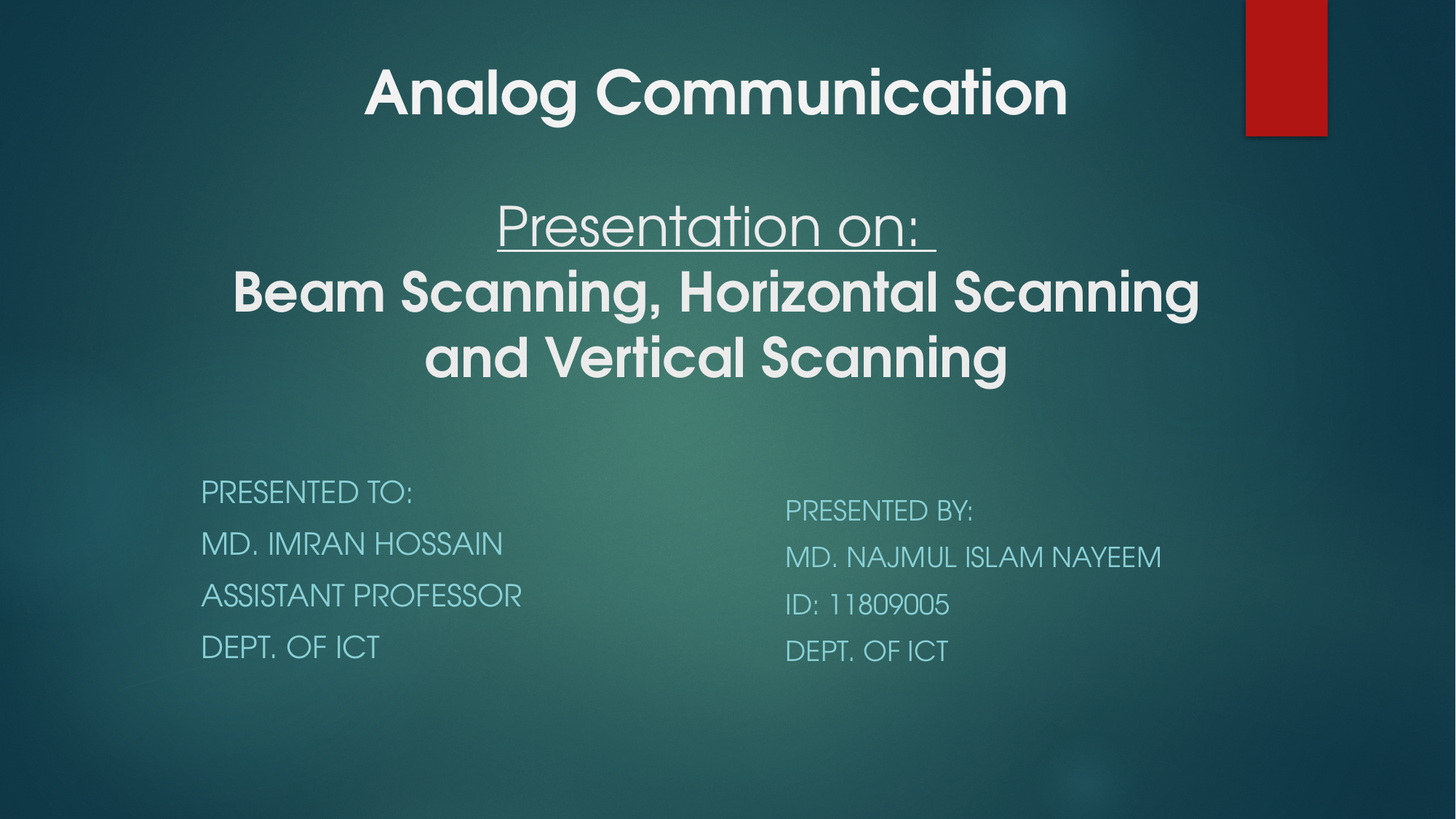

# Analog Communication Presentation on: Beam Scanning, Horizontal Scanning and Vertical Scanning
Presented to:
Md. Imran Hossain
Assistant Professor
Dept. of iCT
Presented by:
MD. Najmul Islam Nayeem
ID: 11809005
Dept. of ICT